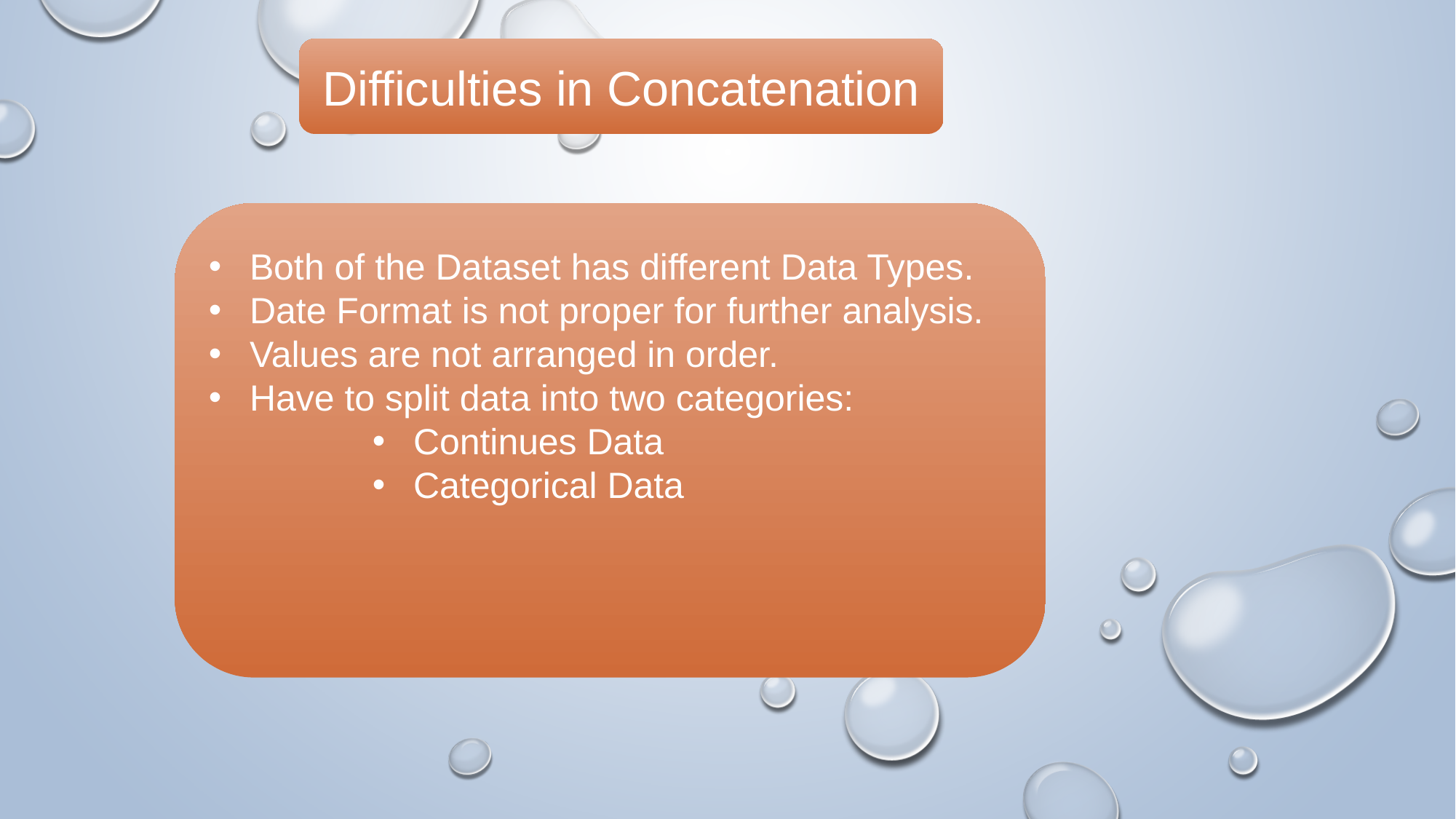

Difficulties in Concatenation
Both of the Dataset has different Data Types.
Date Format is not proper for further analysis.
Values are not arranged in order.
Have to split data into two categories:
Continues Data
Categorical Data